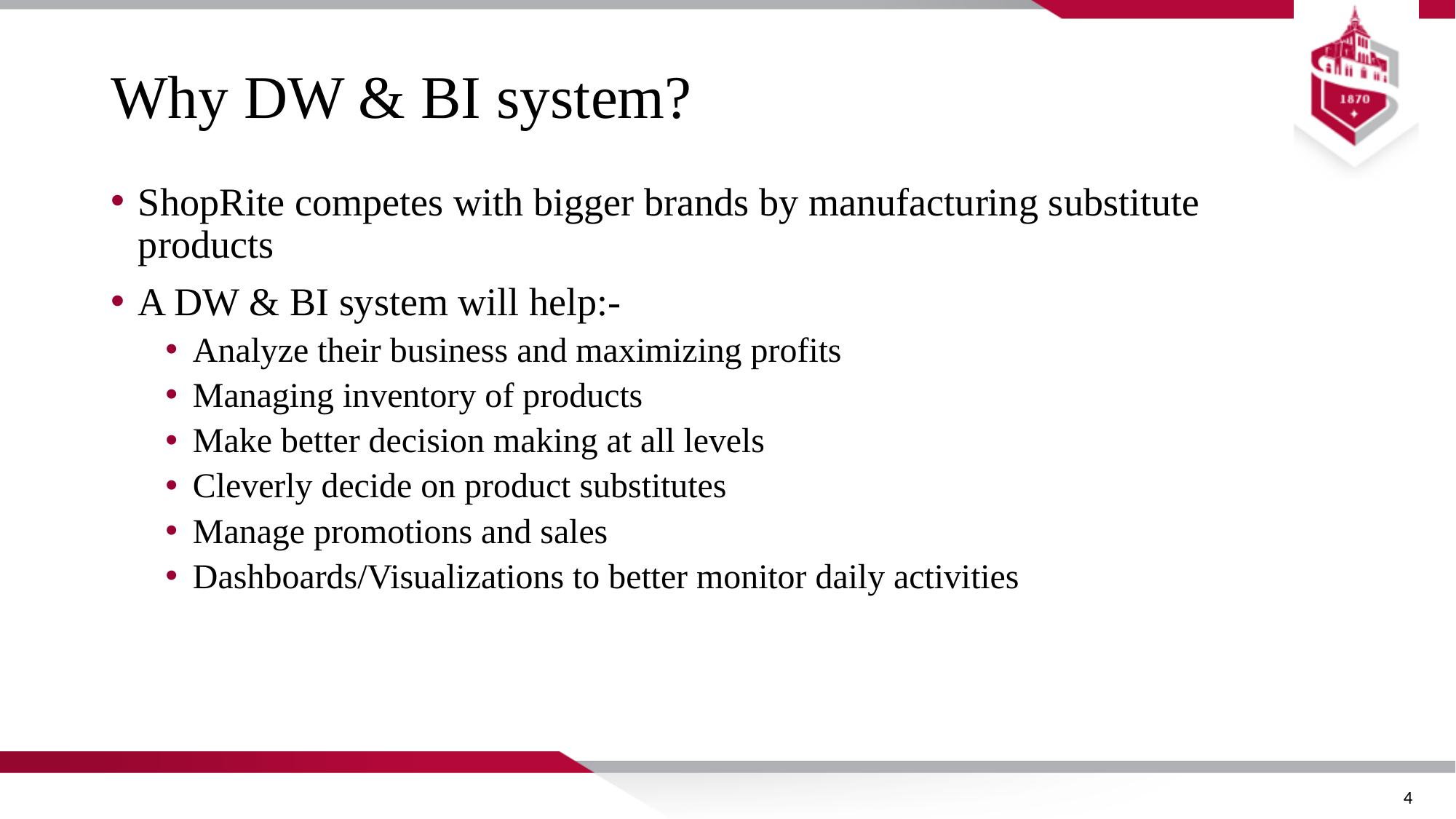

# Why DW & BI system?
ShopRite competes with bigger brands by manufacturing substitute products
A DW & BI system will help:-
Analyze their business and maximizing profits
Managing inventory of products
Make better decision making at all levels
Cleverly decide on product substitutes
Manage promotions and sales
Dashboards/Visualizations to better monitor daily activities